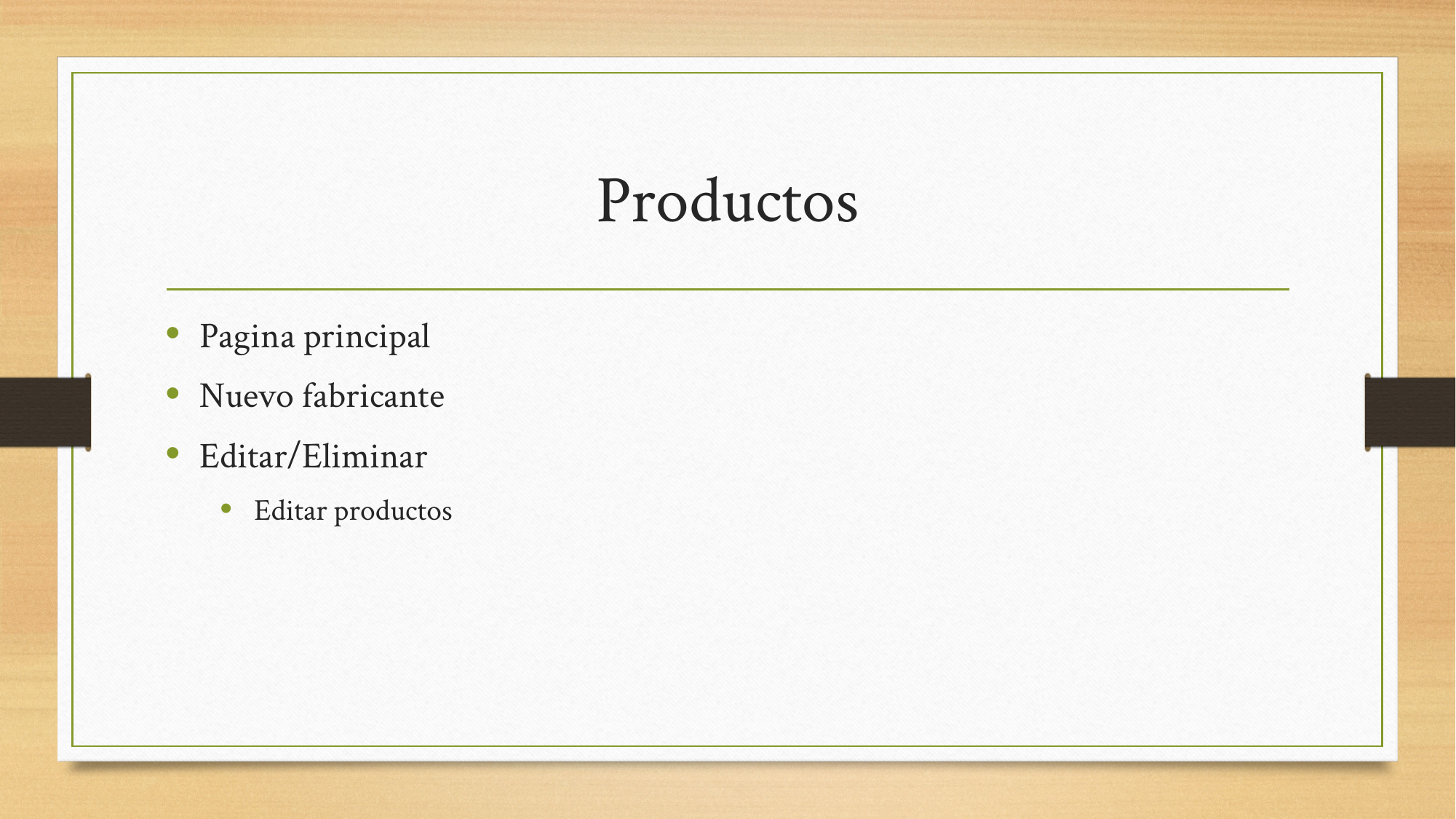

# Productos
Pagina principal
Nuevo fabricante
Editar/Eliminar
Editar productos